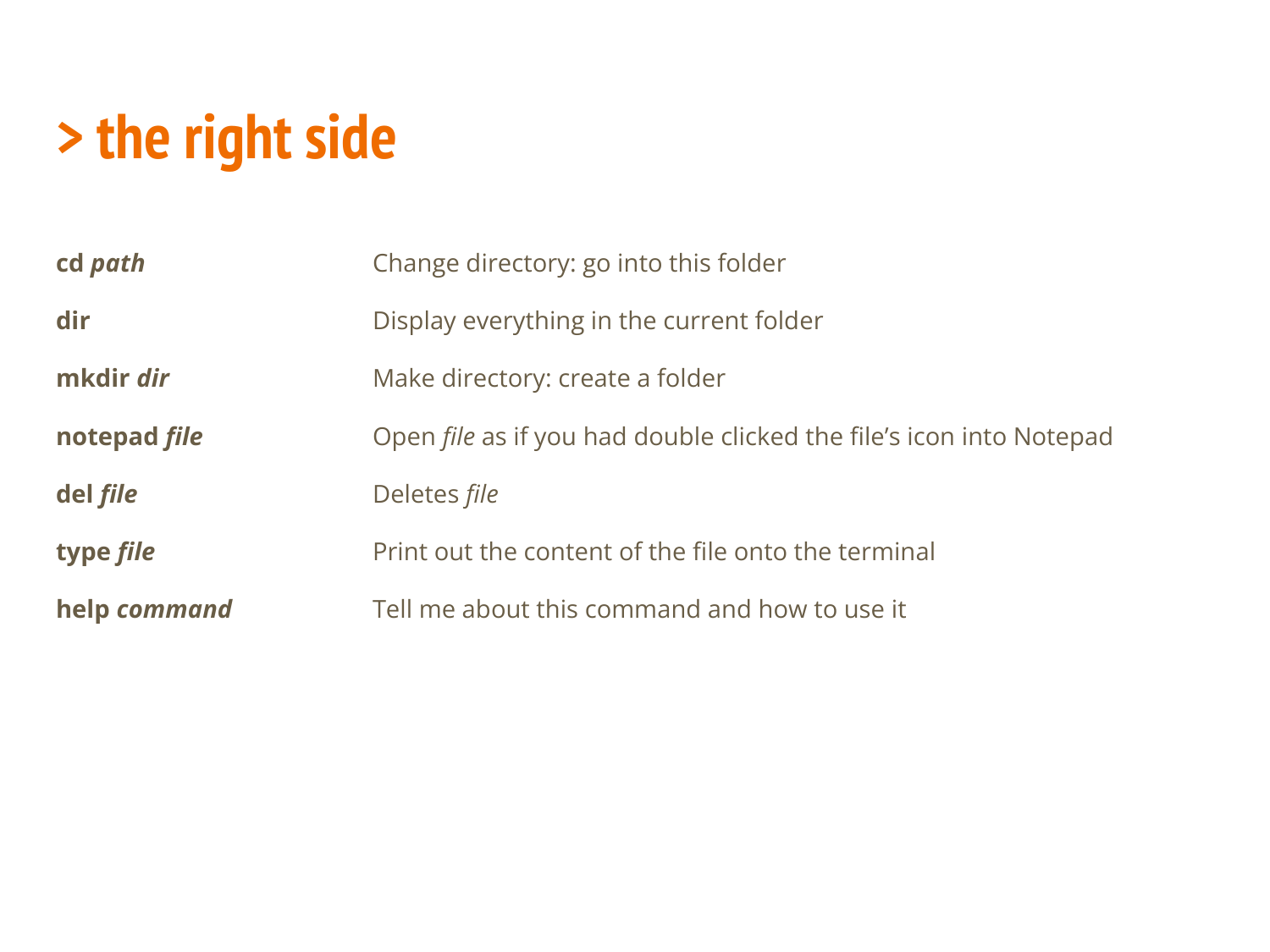

# > the right side
cd path
dir
mkdir dir
notepad file
del file
type file
help command
Change directory: go into this folder
Display everything in the current folder
Make directory: create a folder
Open file as if you had double clicked the file’s icon into Notepad
Deletes file
Print out the content of the file onto the terminal
Tell me about this command and how to use it